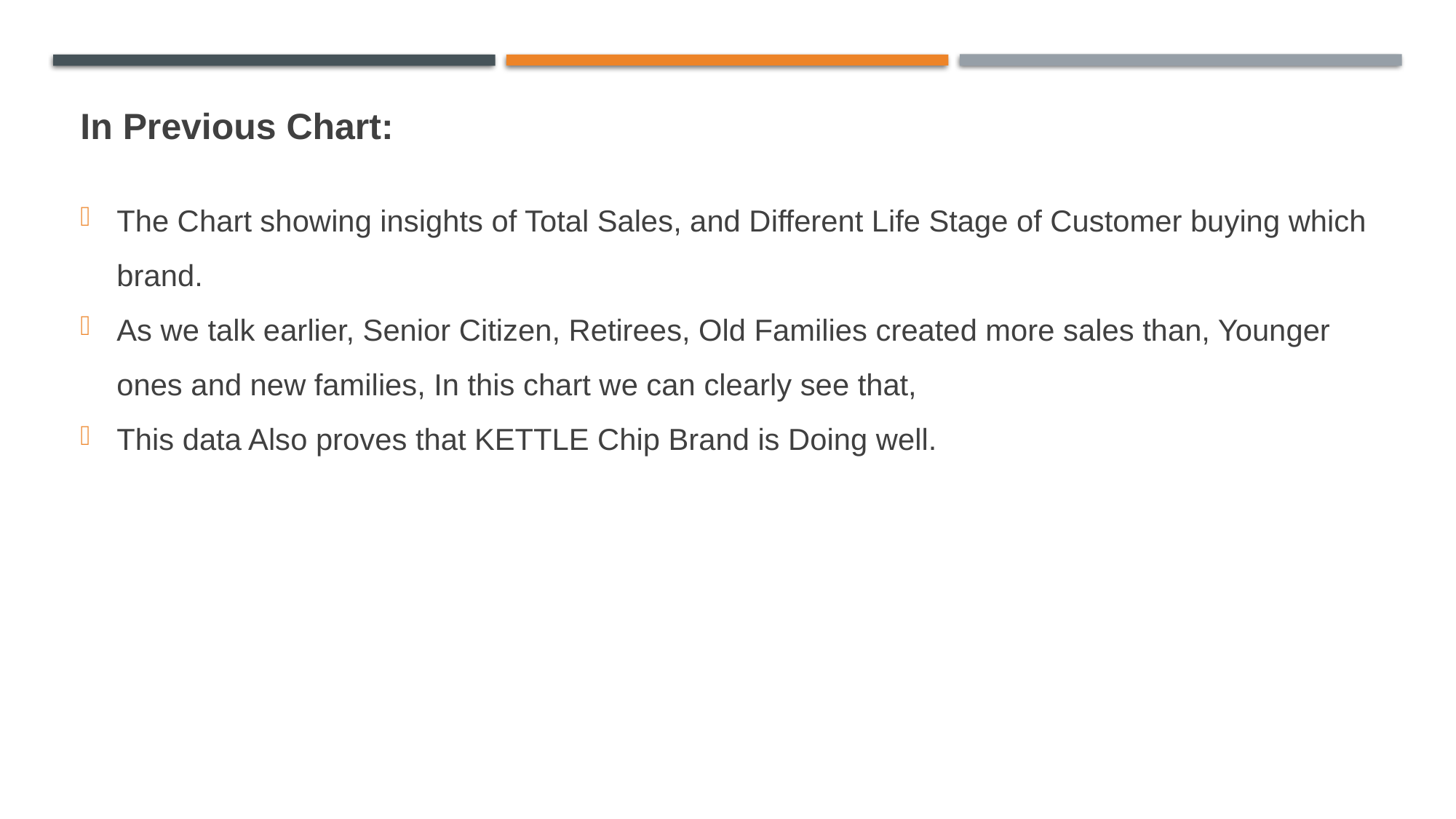

In Previous Chart:

The Chart showing insights of Total Sales, and Different Life Stage of Customer buying which brand.
As we talk earlier, Senior Citizen, Retirees, Old Families created more sales than, Younger ones and new families, In this chart we can clearly see that,
This data Also proves that KETTLE Chip Brand is Doing well.